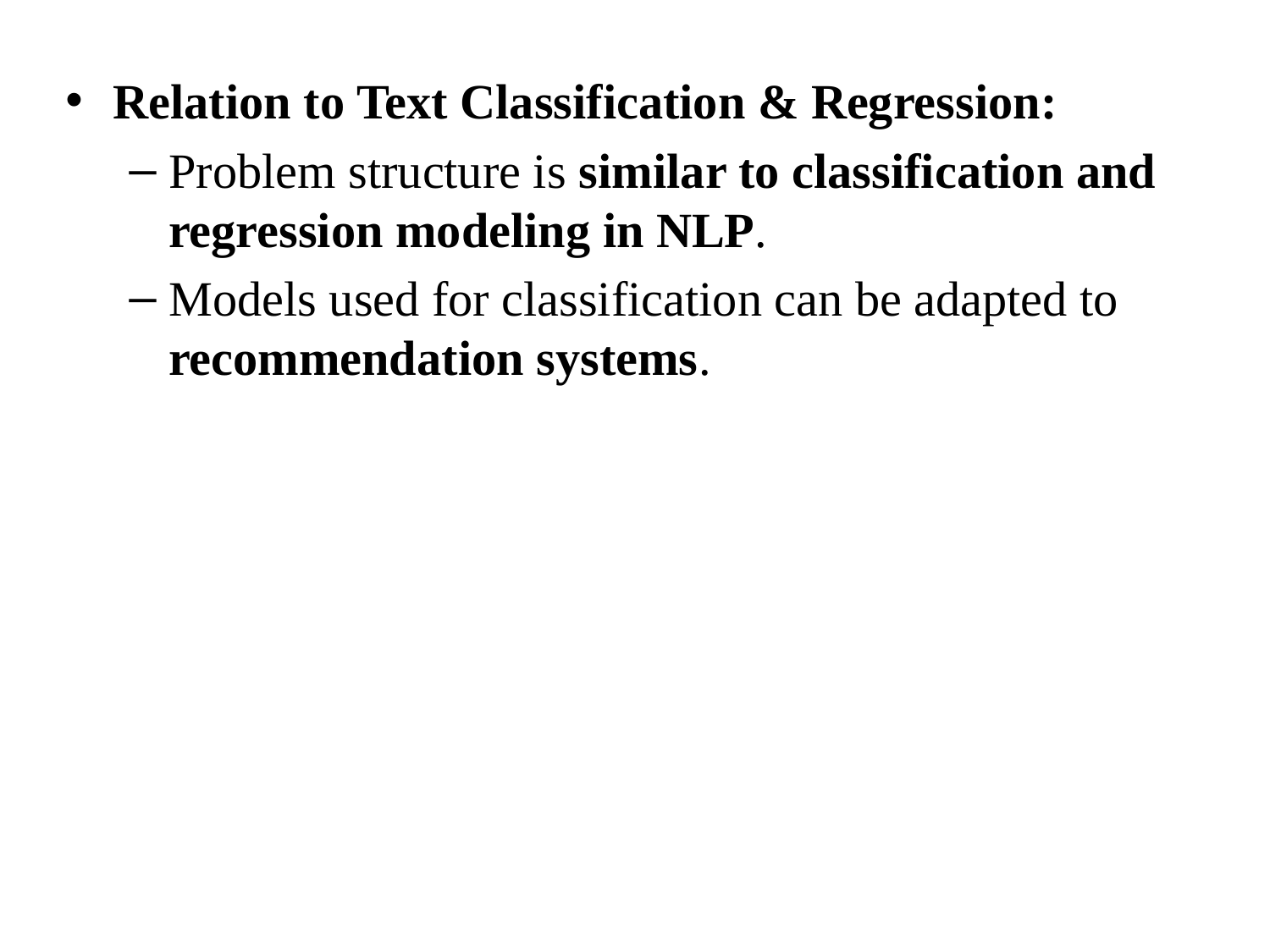

Relation to Text Classification & Regression:
Problem structure is similar to classification and regression modeling in NLP.
Models used for classification can be adapted to recommendation systems.